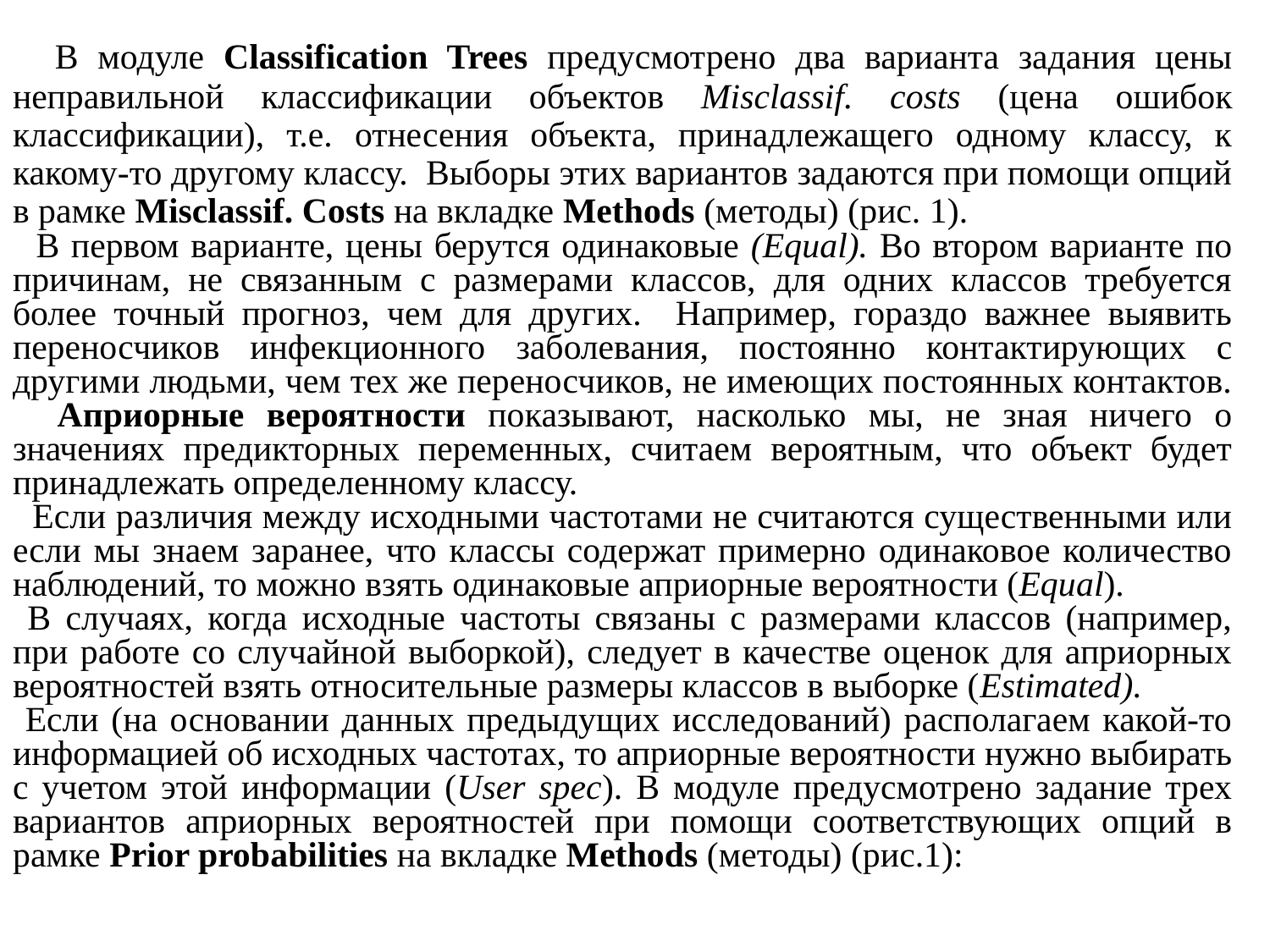

В модуле Classification Trees предусмотрено два варианта задания цены неправильной классификации объектов Misclassif. costs (цена ошибок классификации), т.е. отнесения объекта, принадлежащего одному классу, к какому-то другому классу.  Выборы этих вариантов задаются при помощи опций в рамке Misclassif. Costs на вкладке Methods (методы) (рис. 1).
  В первом варианте, цены берутся одинаковые (Equal). Во втором варианте по причинам, не связанным с размерами классов, для одних классов требуется более точный прогноз, чем для других.  Например, гораздо важнее выявить переносчиков инфекционного заболевания, постоянно контактирующих с другими людьми, чем тех же переносчиков, не имеющих постоянных контактов.
  Априорные вероятности показывают, насколько мы, не зная ничего о значениях предикторных переменных, считаем вероятным, что объект будет принадлежать определенному классу.
  Если различия между исходными частотами не считаются существенными или если мы знаем заранее, что классы содержат примерно одинаковое количество наблюдений, то можно взять одинаковые априорные вероятности (Equal).
 В случаях, когда исходные частоты связаны с размерами классов (например, при работе со случайной выборкой), следует в качестве оценок для априорных вероятностей взять относительные размеры классов в выборке (Estimated).
 Если (на основании данных предыдущих исследований) располагаем какой-то информацией об исходных частотах, то априорные вероятности нужно выбирать с учетом этой информации (User spec). В модуле предусмотрено задание трех вариантов априорных вероятностей при помощи соответствующих опций в рамке Prior probabilities на вкладке Methods (методы) (рис.1):